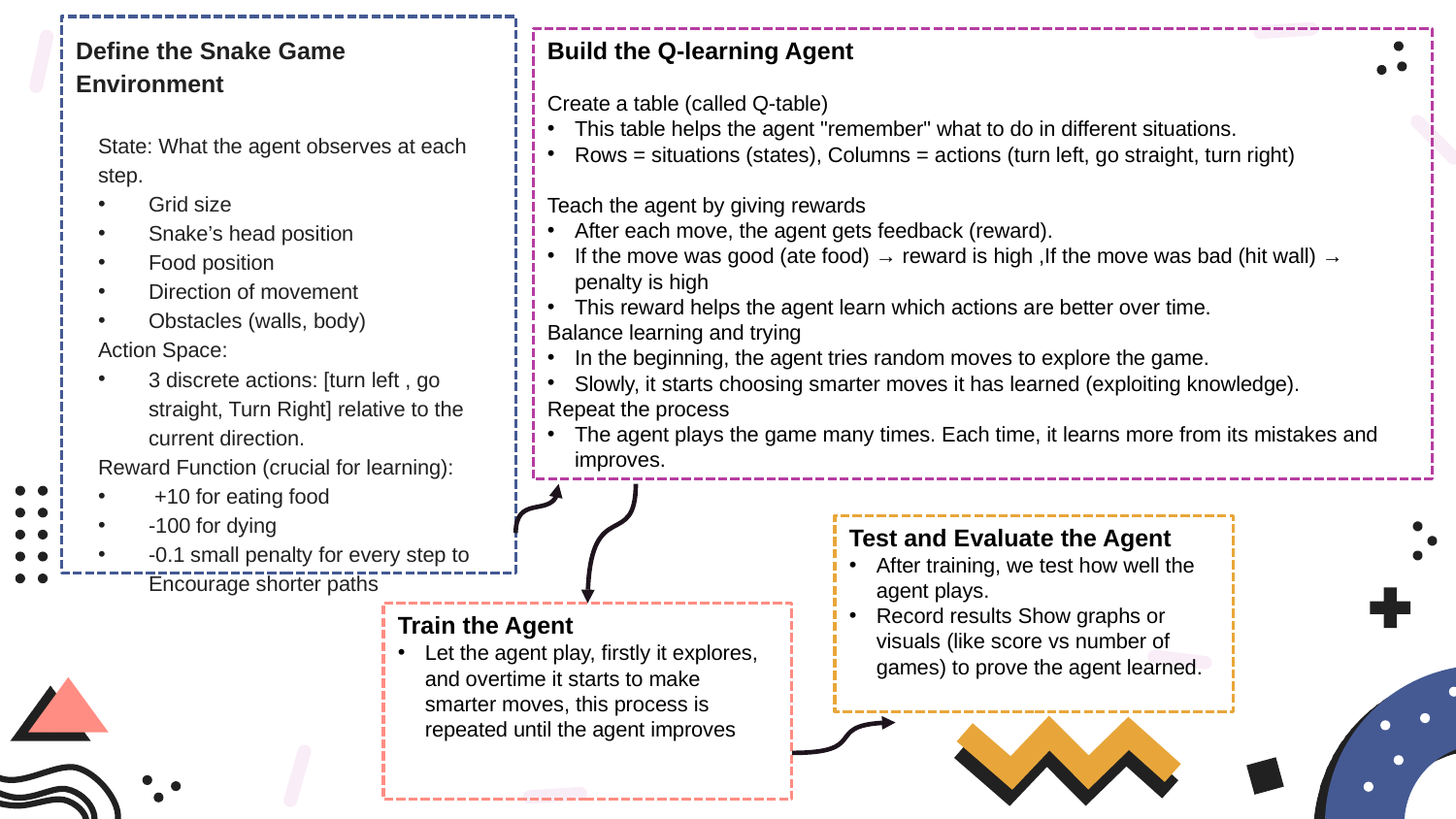

Define the Snake Game Environment

State: What the agent observes at each step.
Grid size
Snake’s head position
Food position
Direction of movement
Obstacles (walls, body)
Action Space:
3 discrete actions: [turn left , go straight, Turn Right] relative to the current direction.
Reward Function (crucial for learning):
 +10 for eating food
-100 for dying
-0.1 small penalty for every step to Encourage shorter paths

Build the Q-learning Agent

Create a table (called Q-table)
This table helps the agent "remember" what to do in different situations.
Rows = situations (states), Columns = actions (turn left, go straight, turn right)

Teach the agent by giving rewards
After each move, the agent gets feedback (reward).
If the move was good (ate food) → reward is high ,If the move was bad (hit wall) → penalty is high
This reward helps the agent learn which actions are better over time.
Balance learning and trying
In the beginning, the agent tries random moves to explore the game.
Slowly, it starts choosing smarter moves it has learned (exploiting knowledge).
Repeat the process
The agent plays the game many times. Each time, it learns more from its mistakes and improves.
Test and Evaluate the Agent
After training, we test how well the agent plays.
Record results Show graphs or visuals (like score vs number of games) to prove the agent learned.

Train the Agent
Let the agent play, firstly it explores, and overtime it starts to make smarter moves, this process is repeated until the agent improves